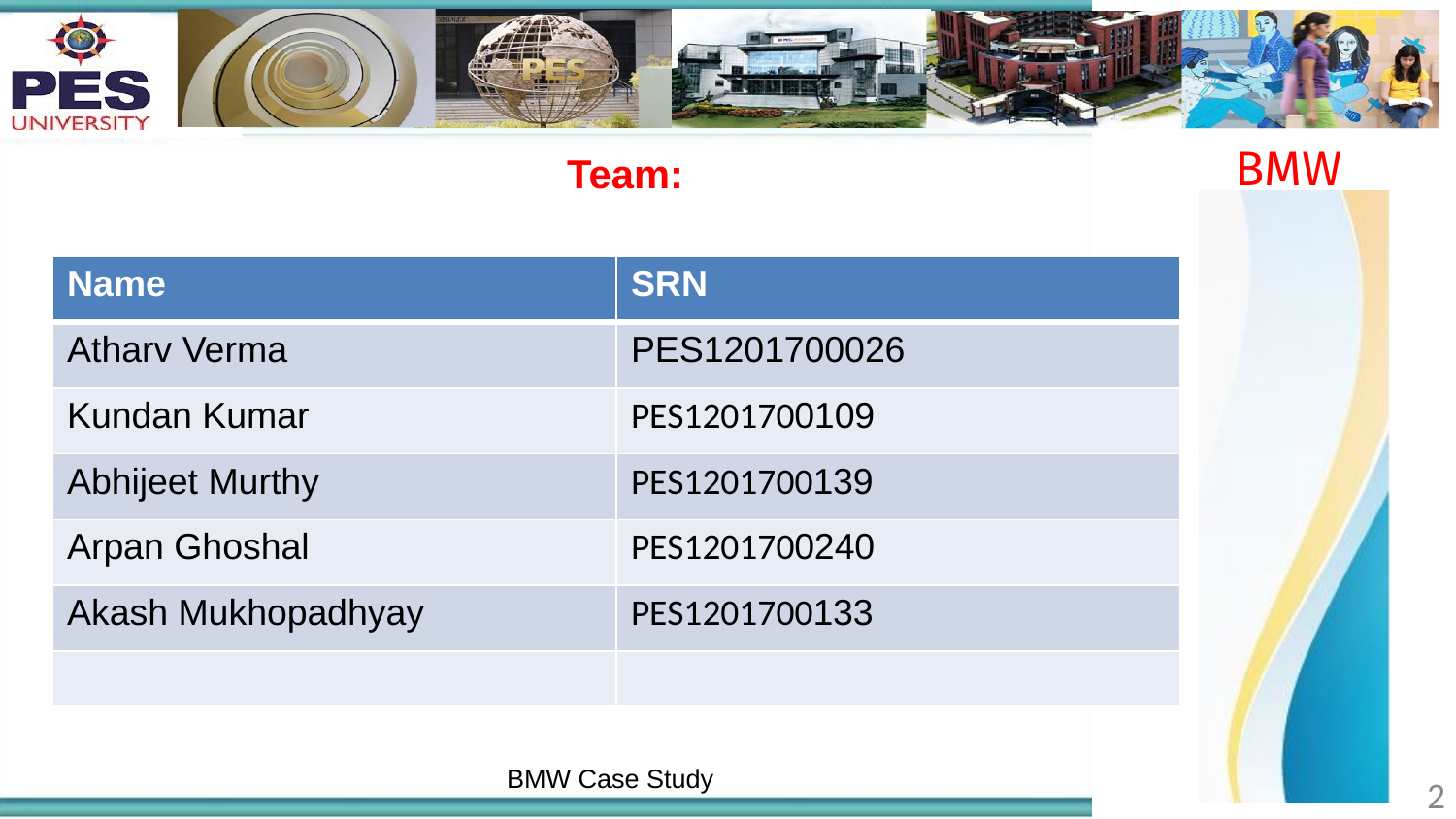

BMW
# Team:
| Name | SRN |
| --- | --- |
| Atharv Verma | PES1201700026 |
| Kundan Kumar | PES1201700109 |
| Abhijeet Murthy | PES1201700139 |
| Arpan Ghoshal | PES1201700240 |
| Akash Mukhopadhyay | PES1201700133 |
|  |  |
BMW Case Study
2